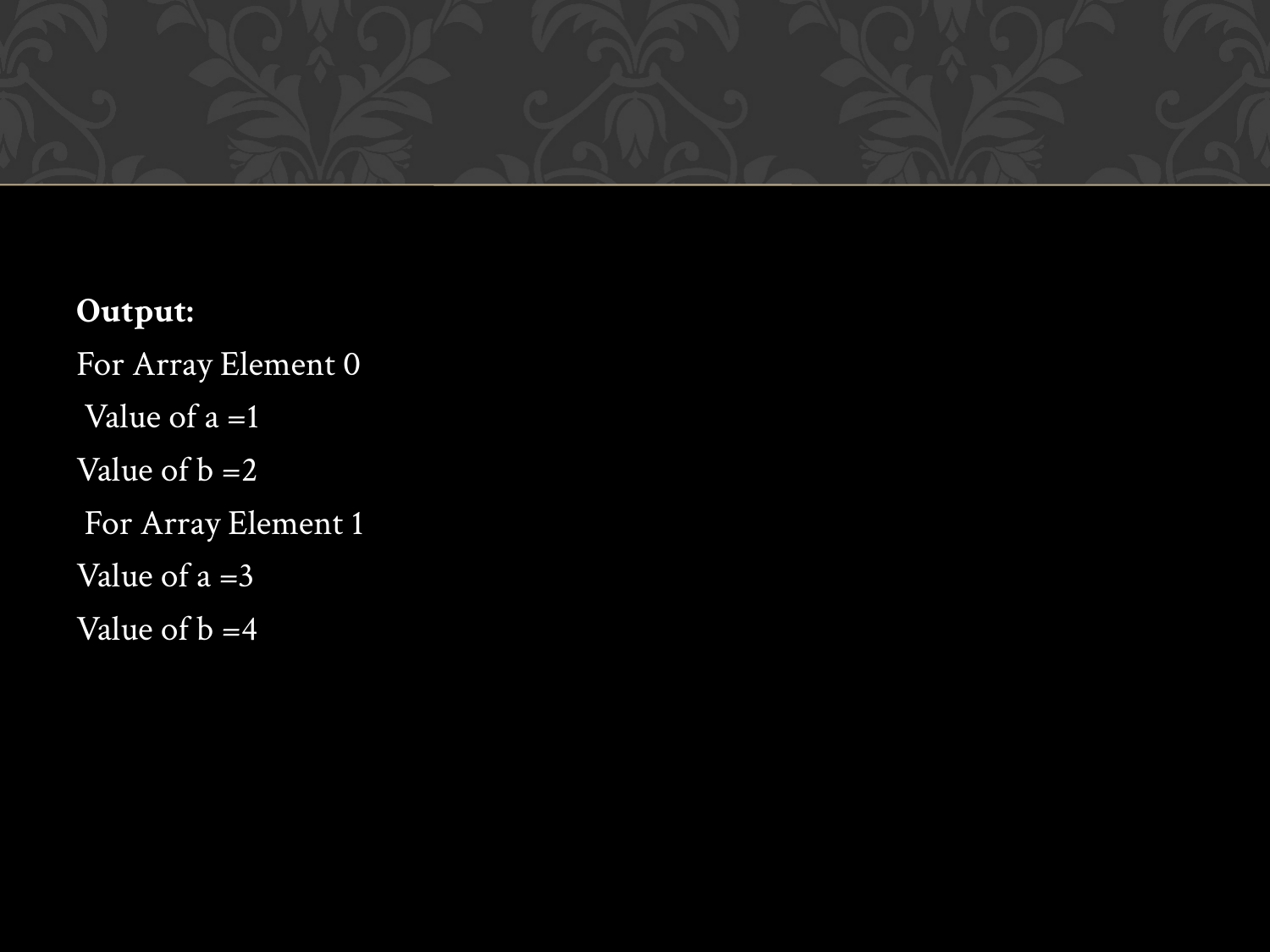

Output:
For Array Element 0
 Value of a =1
Value of b =2
 For Array Element 1
Value of a =3
Value of b =4